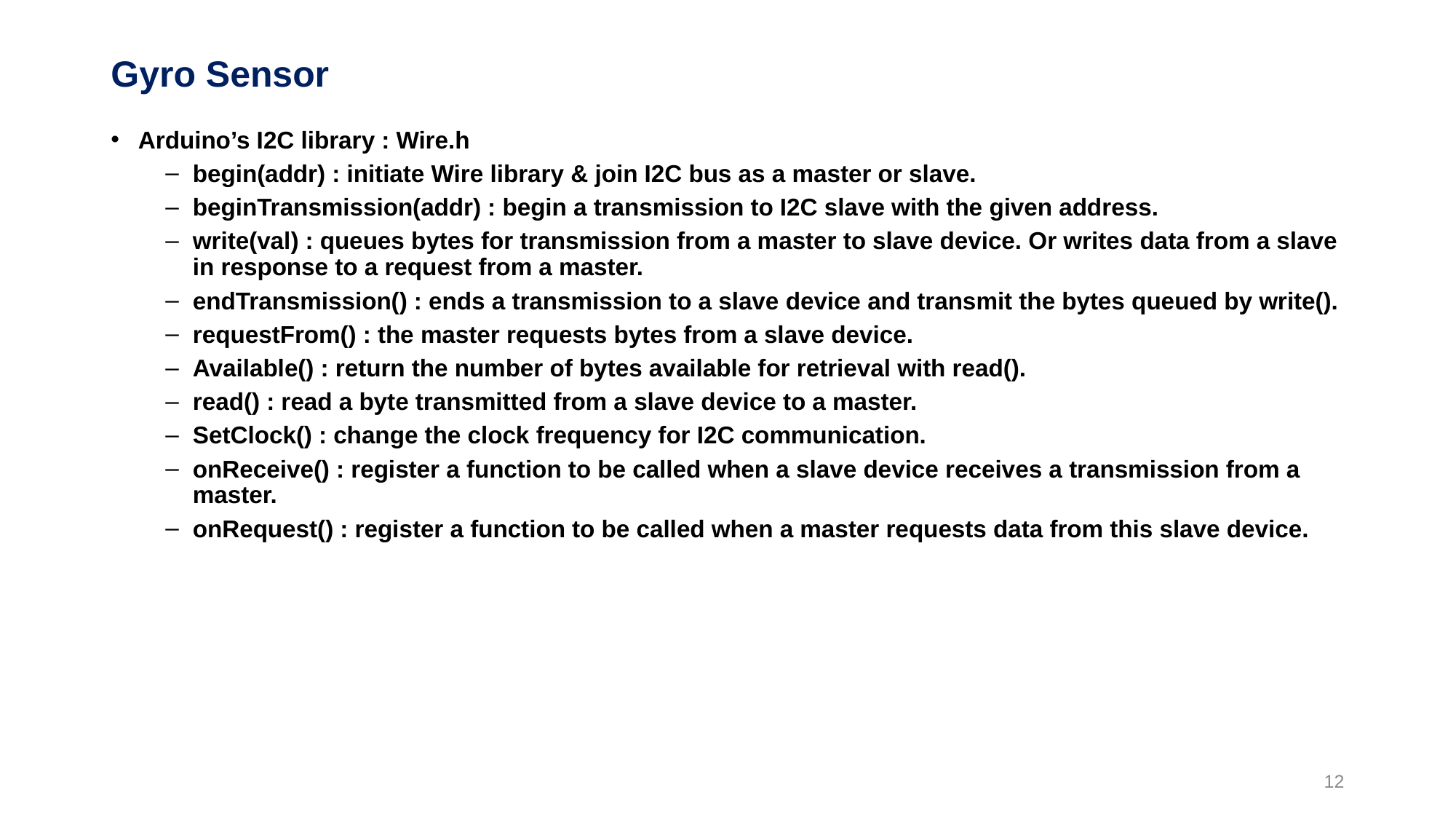

# Gyro Sensor
Arduino’s I2C library : Wire.h
begin(addr) : initiate Wire library & join I2C bus as a master or slave.
beginTransmission(addr) : begin a transmission to I2C slave with the given address.
write(val) : queues bytes for transmission from a master to slave device. Or writes data from a slave in response to a request from a master.
endTransmission() : ends a transmission to a slave device and transmit the bytes queued by write().
requestFrom() : the master requests bytes from a slave device.
Available() : return the number of bytes available for retrieval with read().
read() : read a byte transmitted from a slave device to a master.
SetClock() : change the clock frequency for I2C communication.
onReceive() : register a function to be called when a slave device receives a transmission from a master.
onRequest() : register a function to be called when a master requests data from this slave device.
12